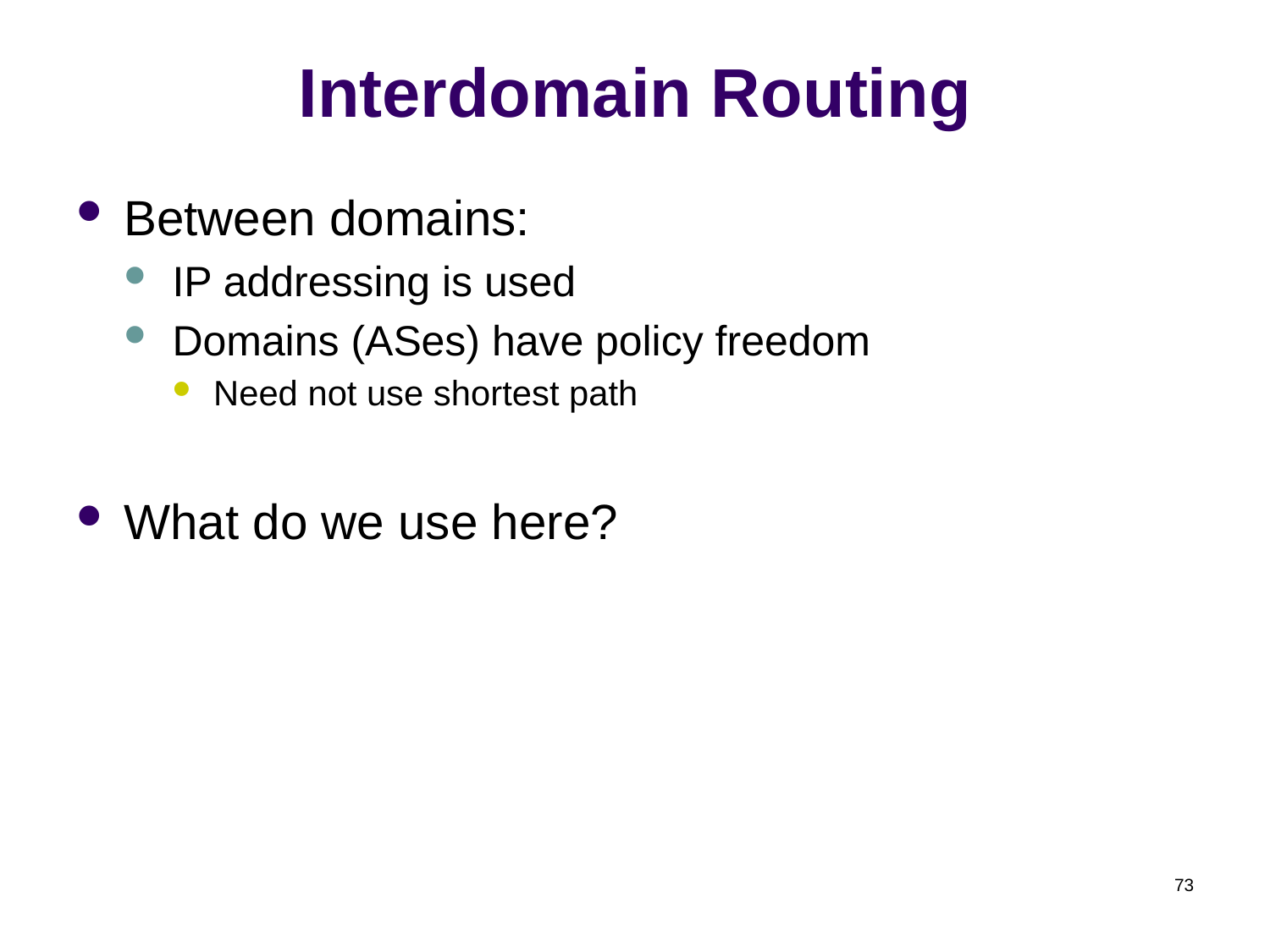

# Interdomain Routing
Between domains:
IP addressing is used
Domains (ASes) have policy freedom
Need not use shortest path

What do we use here?
73